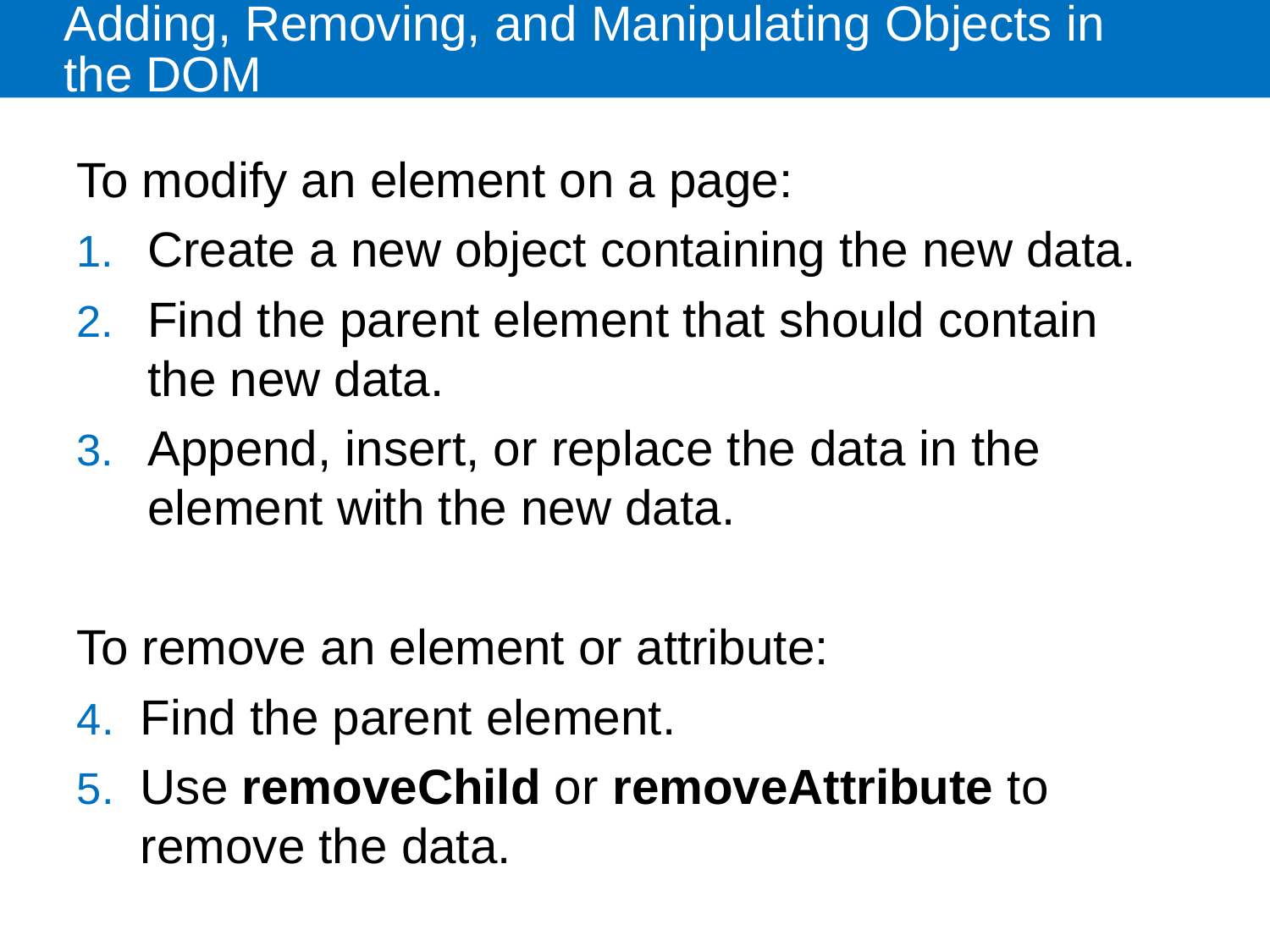

# Adding, Removing, and Manipulating Objects in the DOM
To modify an element on a page:
Create a new object containing the new data.
Find the parent element that should contain the new data.
Append, insert, or replace the data in the element with the new data.

To remove an element or attribute:
Find the parent element.
Use removeChild or removeAttribute to remove the data.